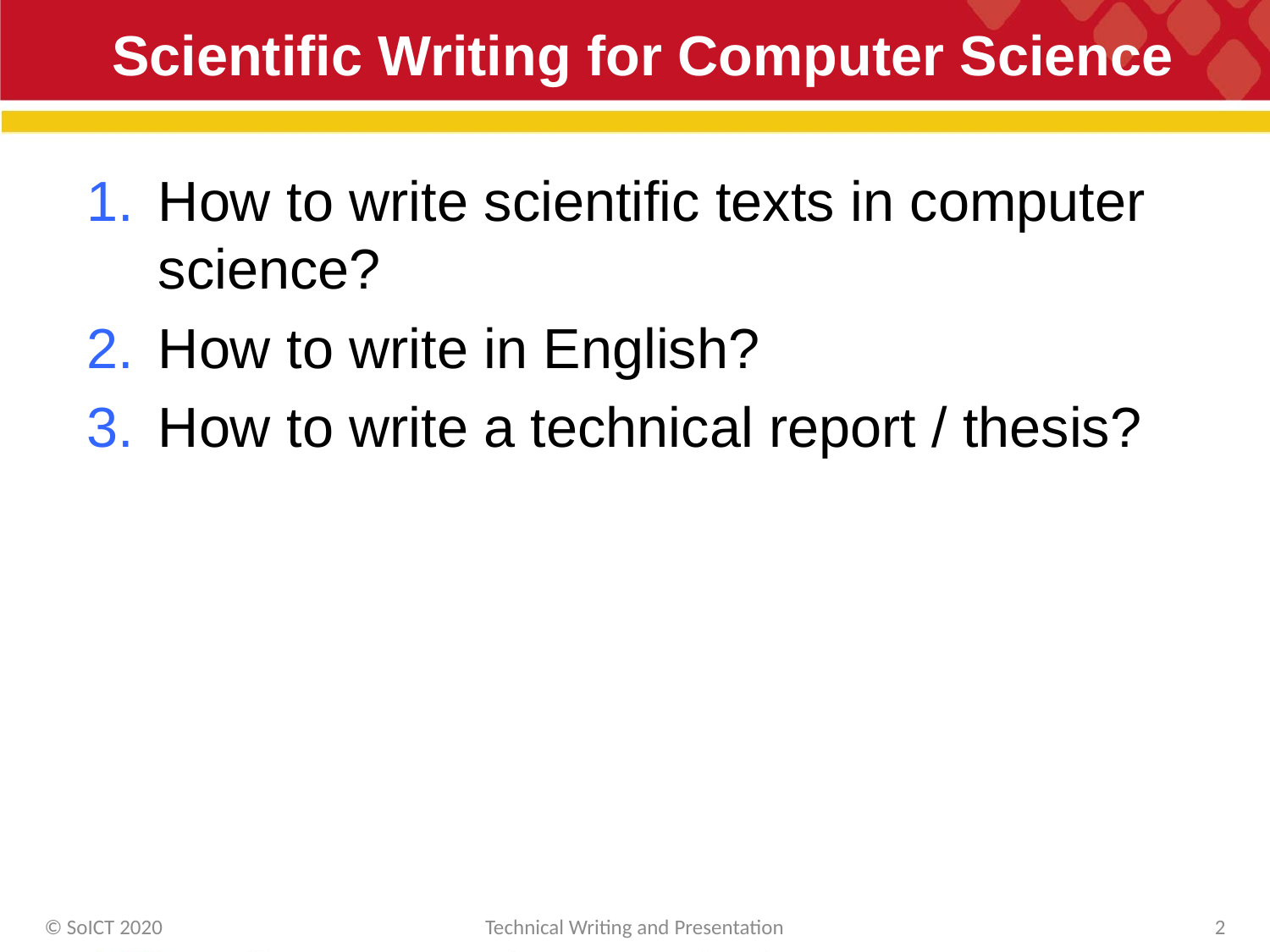

# Scientific Writing for Computer Science
How to write scientific texts in computer science?
How to write in English?
How to write a technical report / thesis?
© SoICT 2020
Technical Writing and Presentation
2